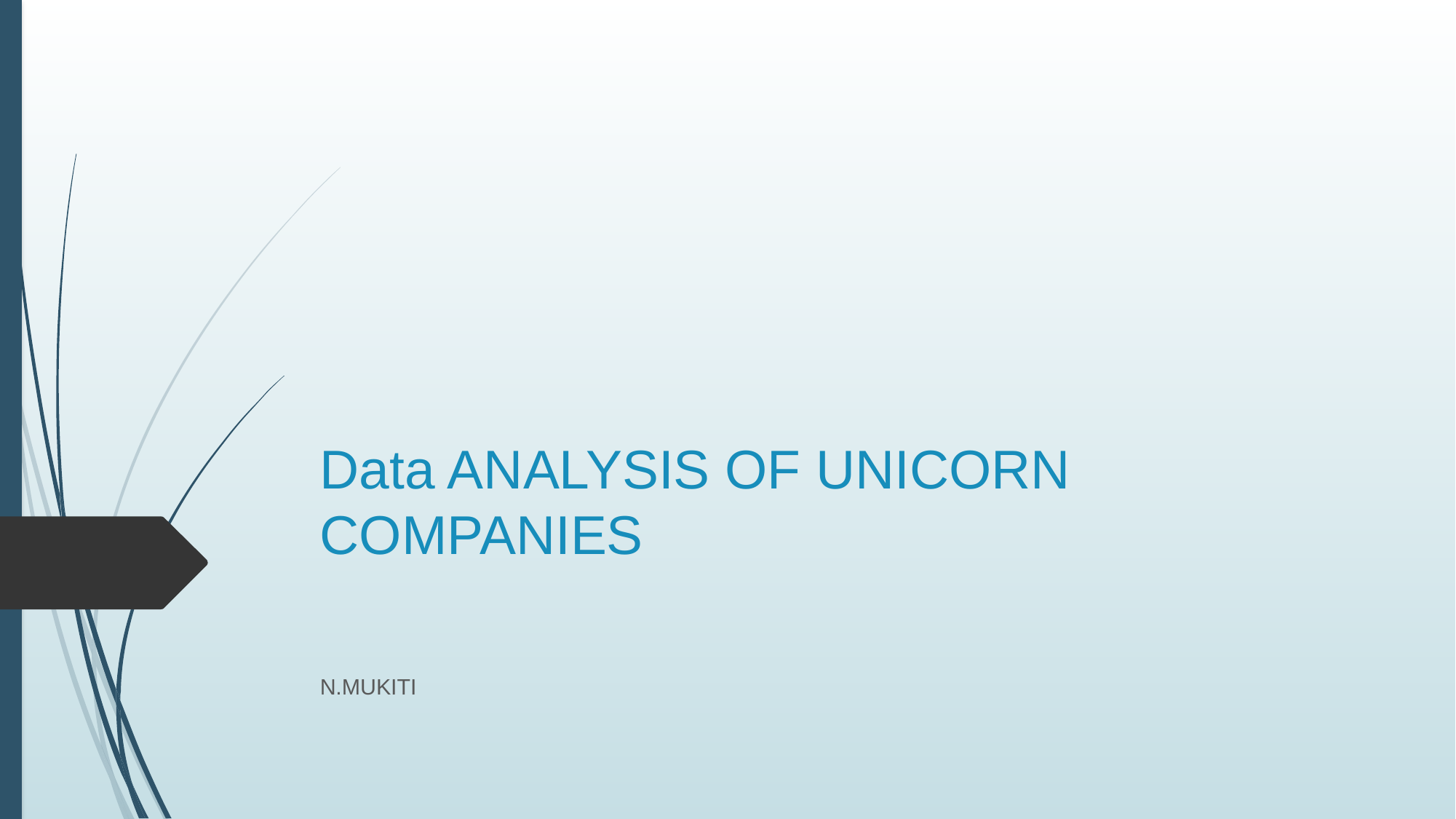

# Data ANALYSIS OF UNICORN COMPANIES
N.MUKITI